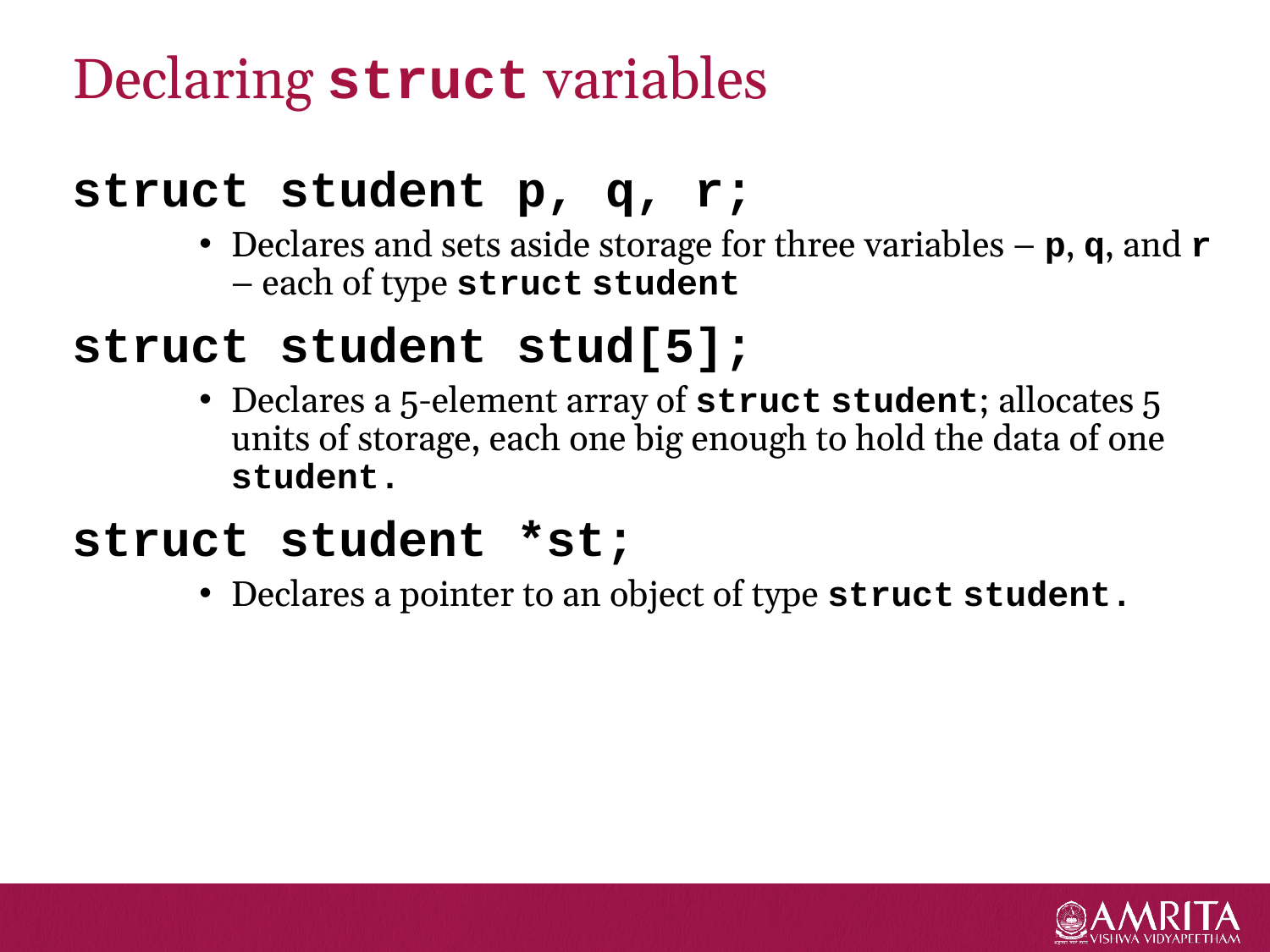

# Declaring struct variables
struct student p, q, r;
Declares and sets aside storage for three variables – p, q, and r – each of type struct student
struct student stud[5];
Declares a 5-element array of struct student; allocates 5 units of storage, each one big enough to hold the data of one student.
struct student *st;
Declares a pointer to an object of type struct student.